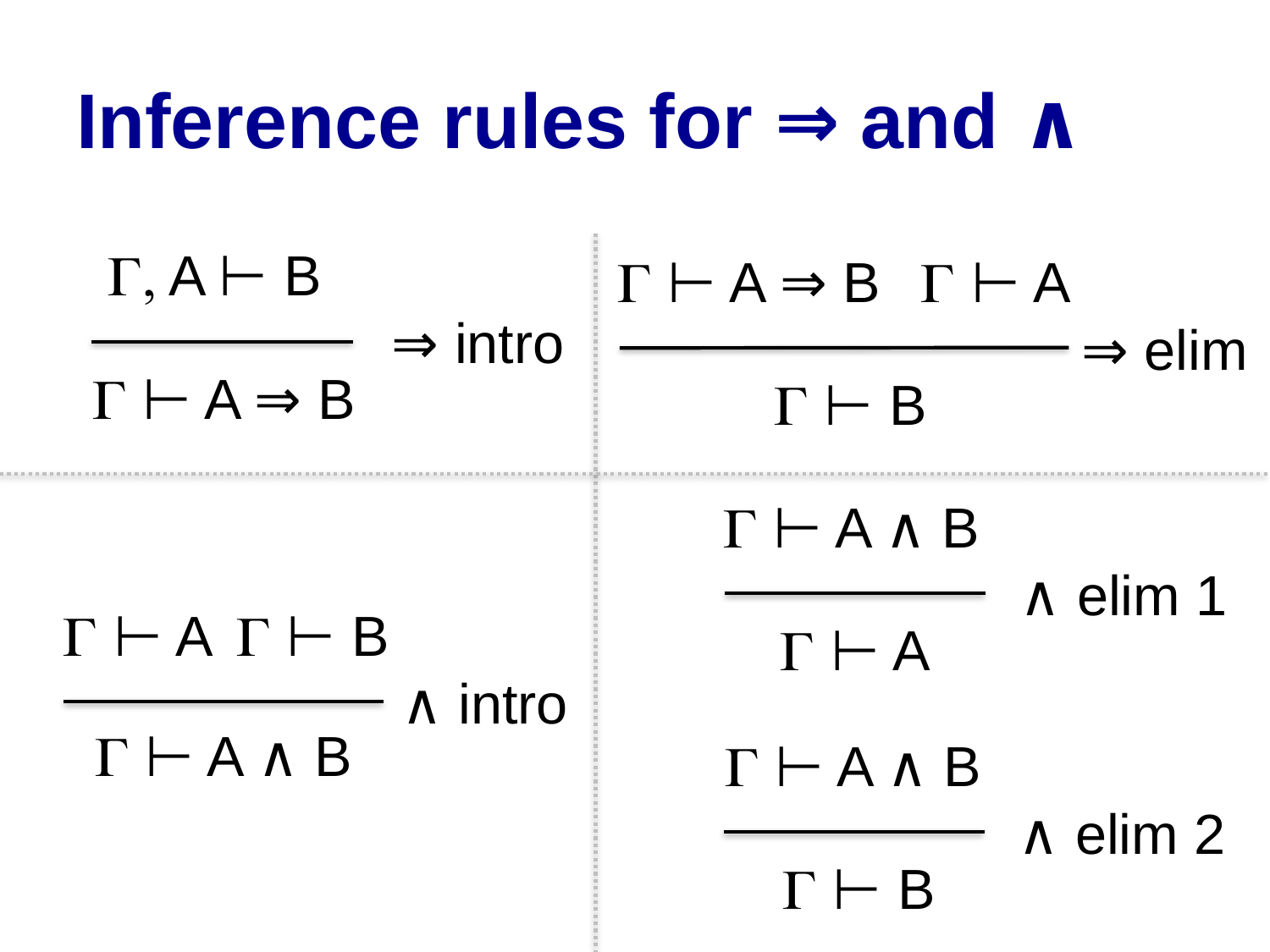

# Inference rules for ⇒ and ∧
Γ, A ⊢ B
⇒ intro
Γ ⊢ A ⇒ B
Γ ⊢ A ⇒ B
Γ ⊢ A
⇒ elim
Γ ⊢ B
Γ ⊢ A ∧ B
∧ elim 1
Γ ⊢ A
Γ ⊢ A
Γ ⊢ B
∧ intro
Γ ⊢ A ∧ B
Γ ⊢ A ∧ B
∧ elim 2
Γ ⊢ B